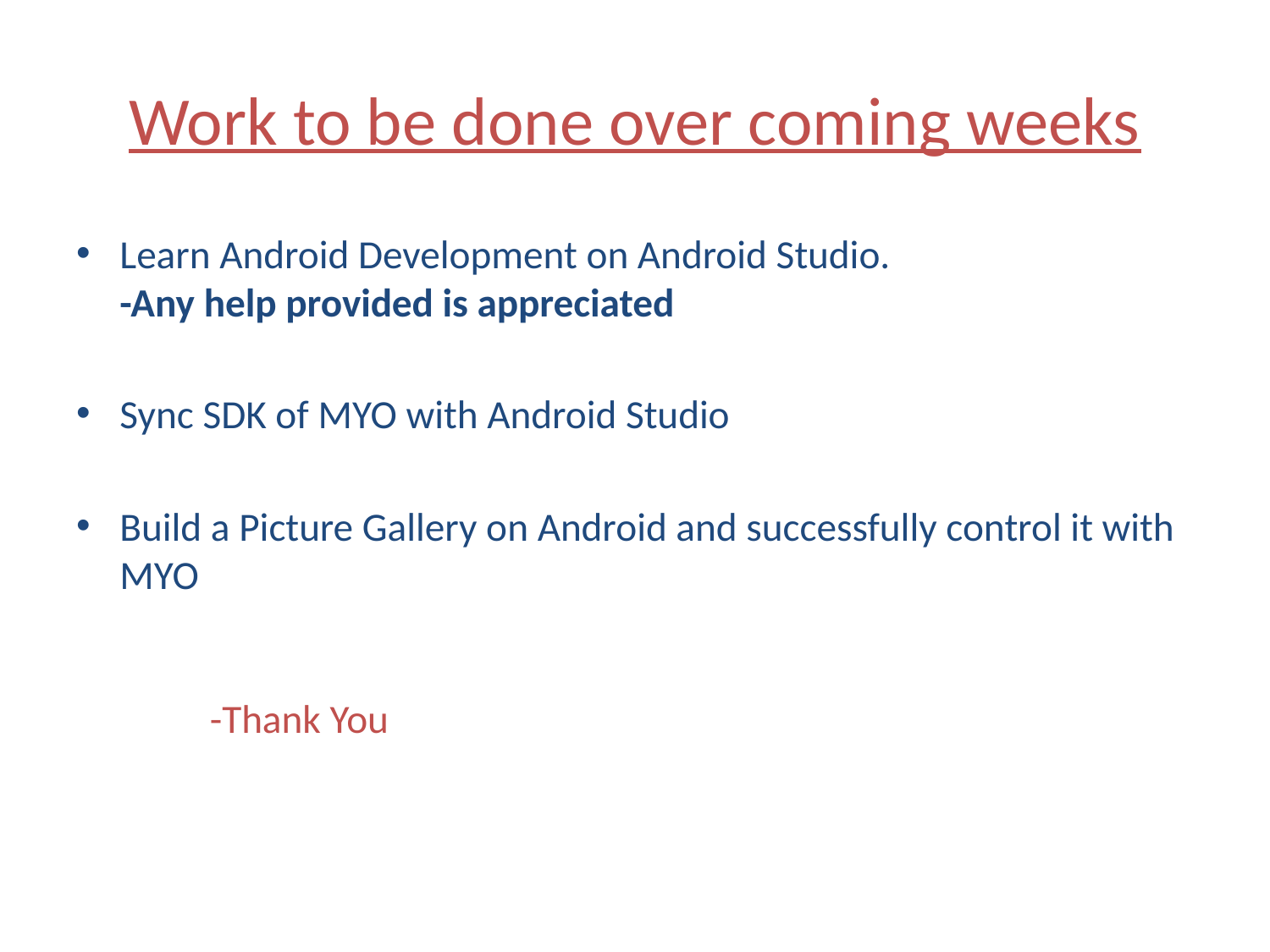

# Work to be done over coming weeks
Learn Android Development on Android Studio.
-Any help provided is appreciated

Sync SDK of MYO with Android Studio

Build a Picture Gallery on Android and successfully control it with MYO
					-Thank You